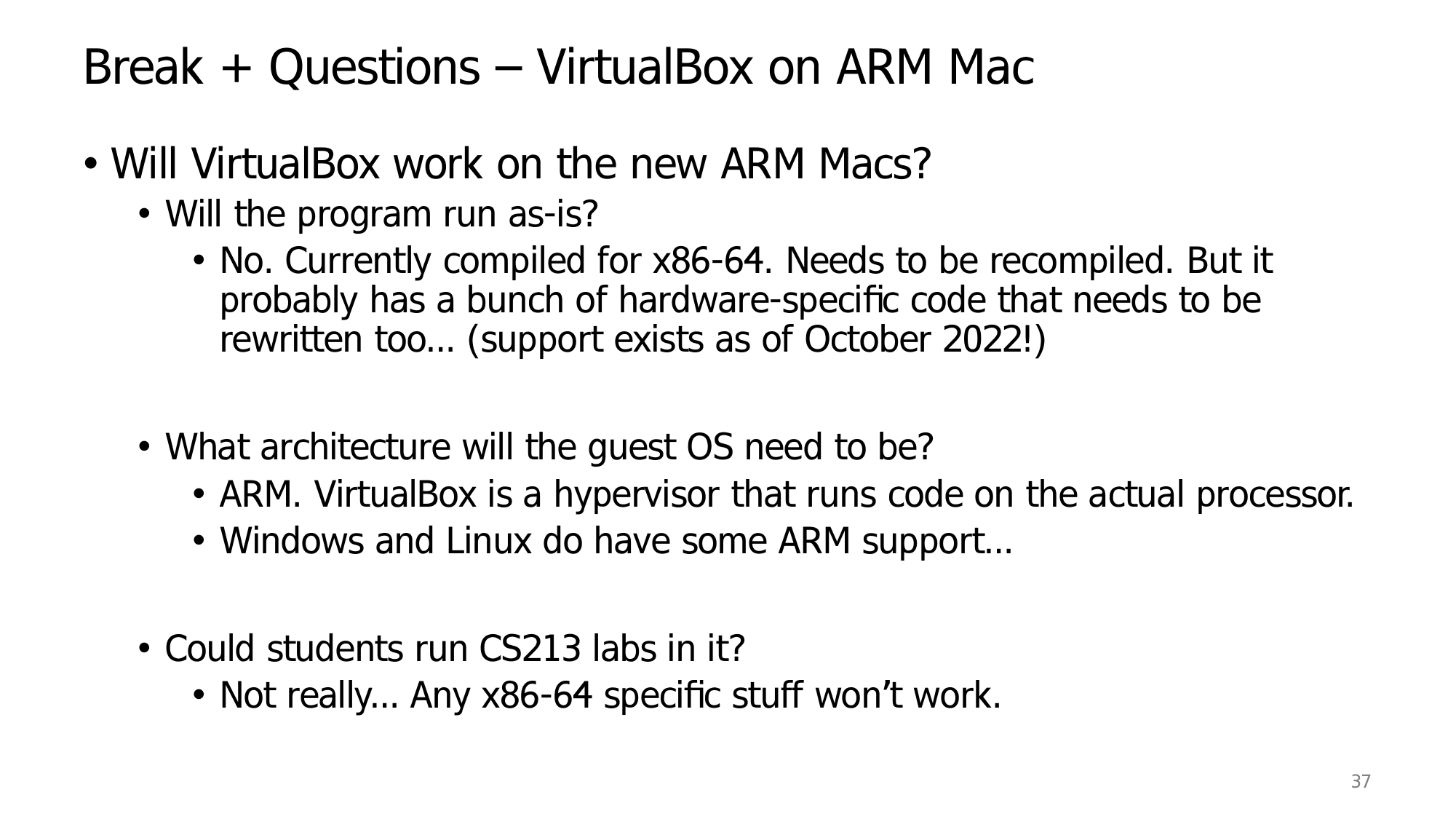

# Break + Questions – VirtualBox on ARM Mac
Will VirtualBox work on the new ARM Macs?
Will the program run as-is?
No. Currently compiled for x86-64. Needs to be recompiled. But it probably has a bunch of hardware-specific code that needs to be rewritten too… (support exists as of October 2022!)

What architecture will the guest OS need to be?
ARM. VirtualBox is a hypervisor that runs code on the actual processor.
Windows and Linux do have some ARM support…

Could students run CS213 labs in it?
Not really… Any x86-64 specific stuff won’t work.
37